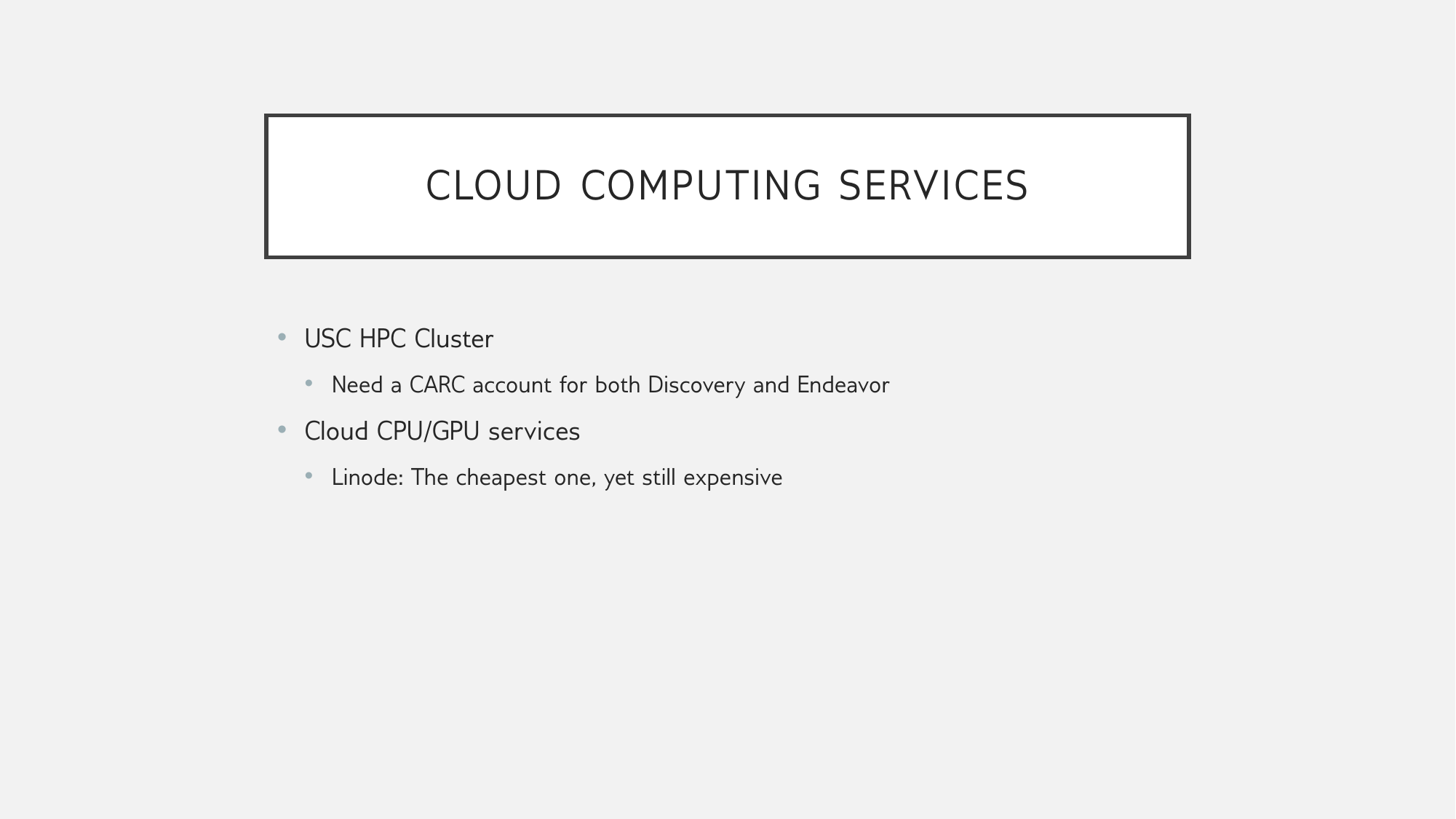

# CLOUD Computing services
USC HPC Cluster
Need a CARC account for both Discovery and Endeavor
Cloud CPU/GPU services
Linode: The cheapest one, yet still expensive